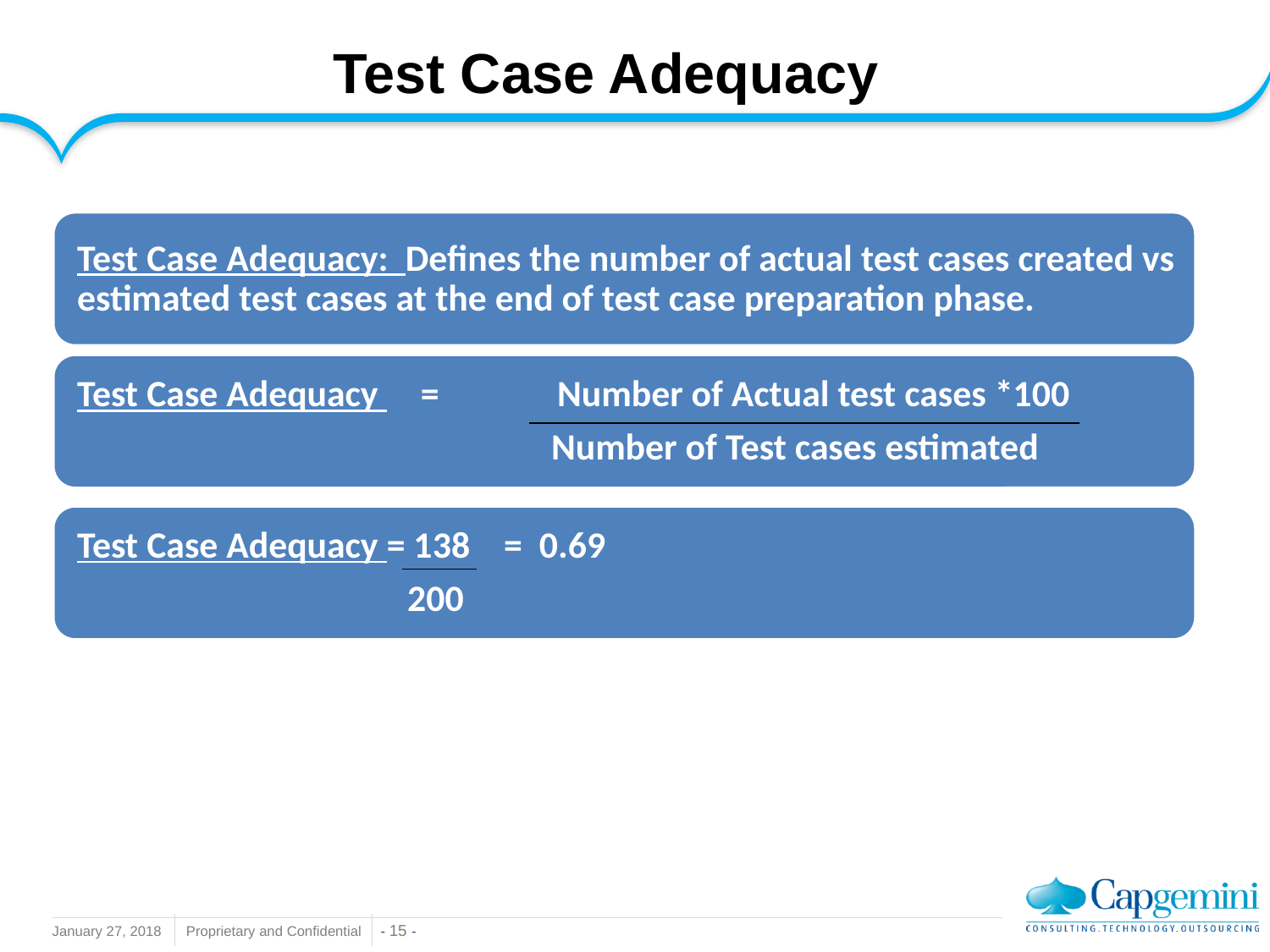

# Test Case Adequacy
Test Case Adequacy:  Defines the number of actual test cases created vs estimated test cases at the end of test case preparation phase.
Test Case Adequacy     =              Number of Actual test cases *100
			           Number of Test cases estimated

Test Case Adequacy = 138    =  0.69
		         200